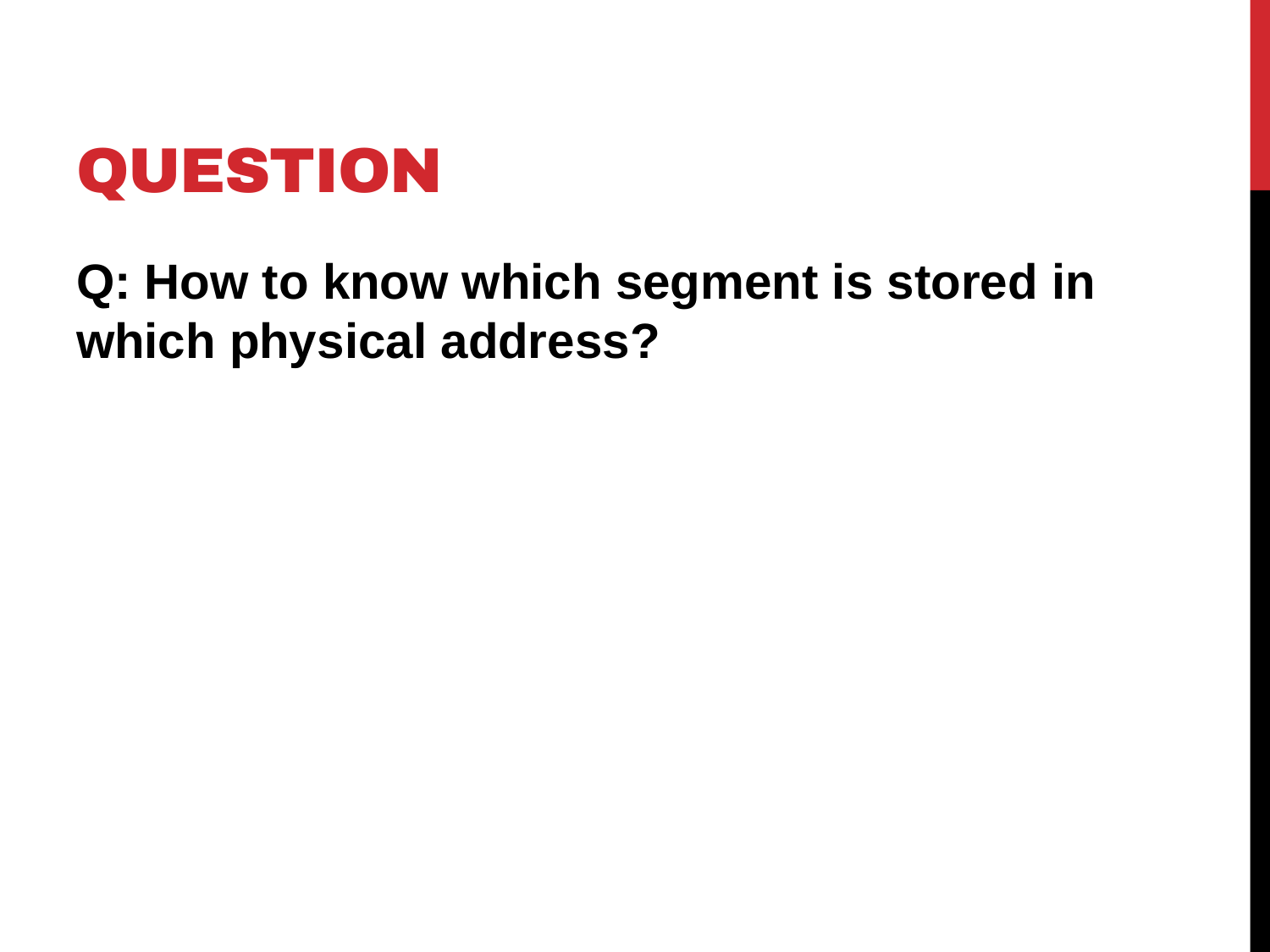

# Question
Q: How to know which segment is stored in which physical address?